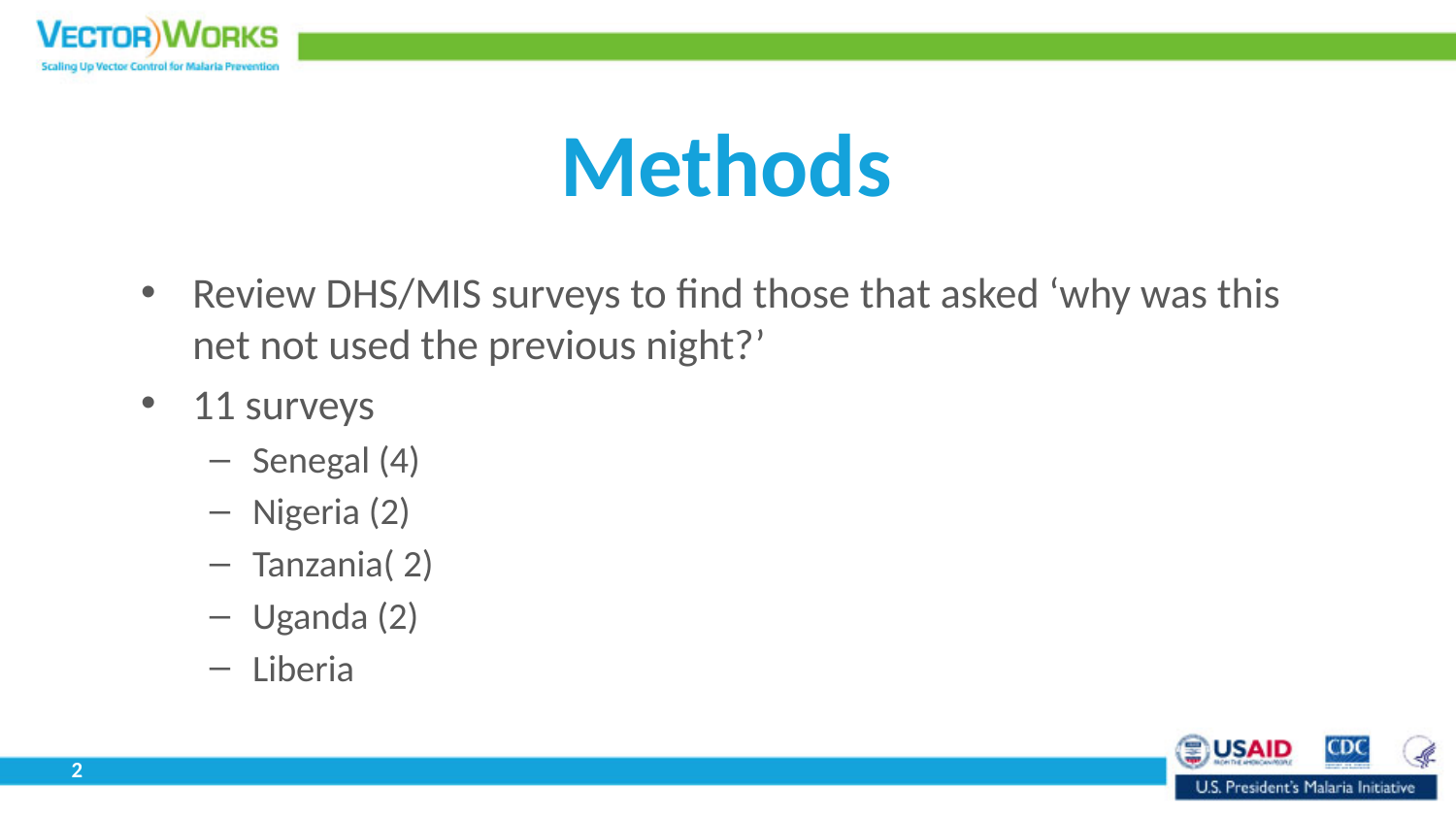

# Methods
Review DHS/MIS surveys to find those that asked ‘why was this net not used the previous night?’
11 surveys
Senegal (4)
Nigeria (2)
Tanzania( 2)
Uganda (2)
Liberia
2